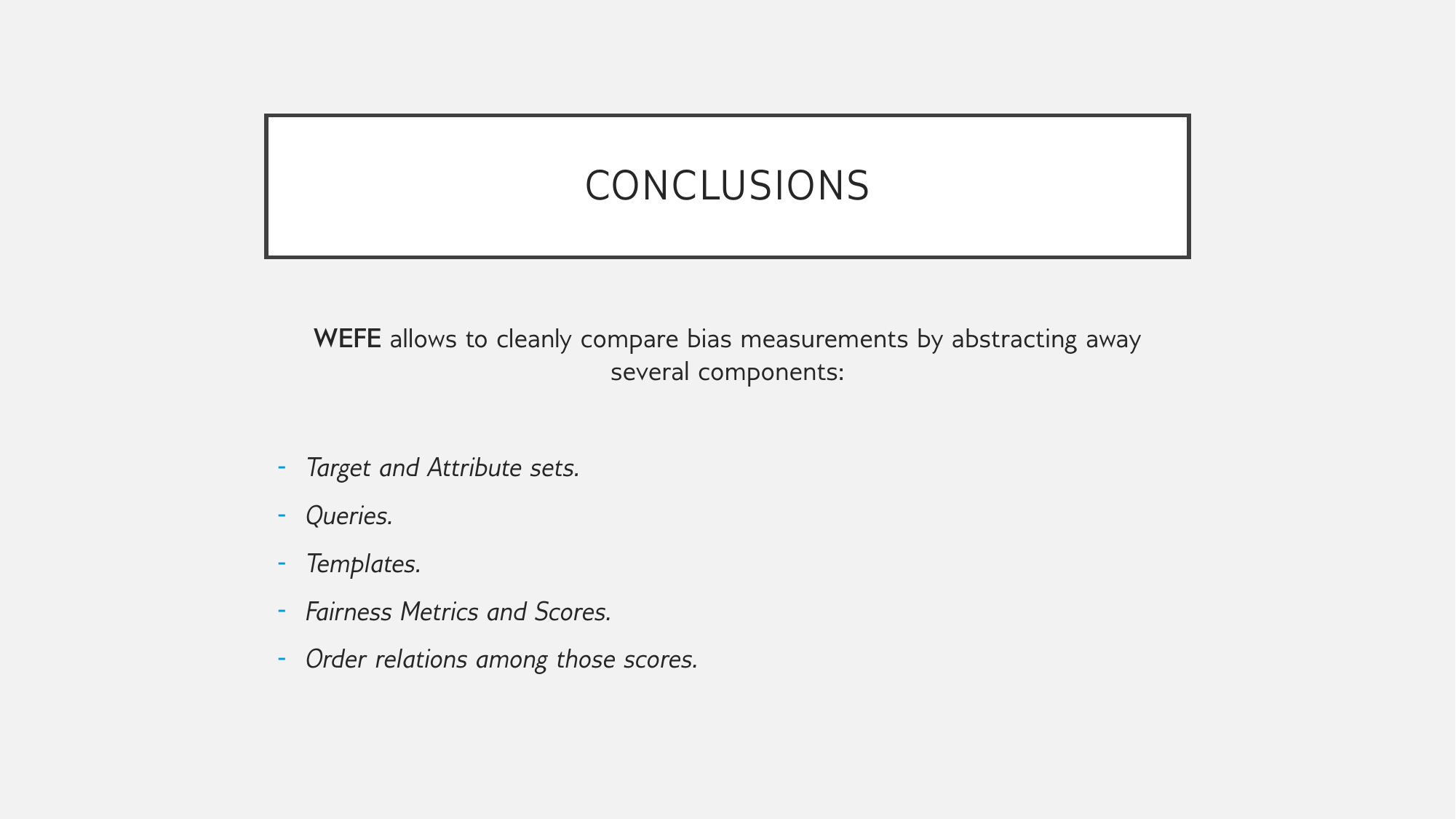

# Conclusions
WEFE allows to cleanly compare bias measurements by abstracting away several components:

Target and Attribute sets.
Queries.
Templates.
Fairness Metrics and Scores.
Order relations among those scores.